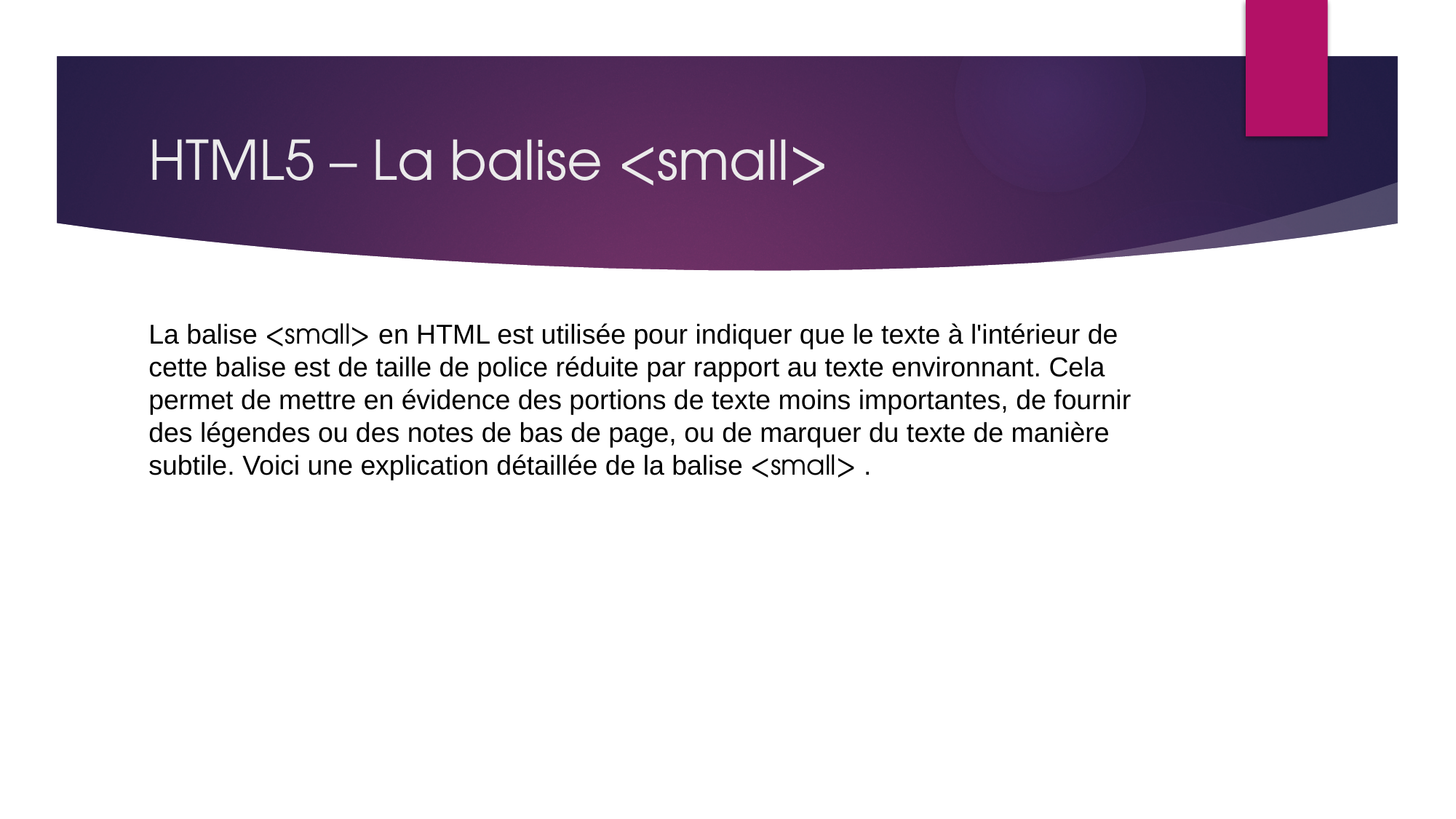

# HTML5 – La balise <small>
La balise <small> en HTML est utilisée pour indiquer que le texte à l'intérieur de cette balise est de taille de police réduite par rapport au texte environnant. Cela permet de mettre en évidence des portions de texte moins importantes, de fournir des légendes ou des notes de bas de page, ou de marquer du texte de manière subtile. Voici une explication détaillée de la balise <small> .